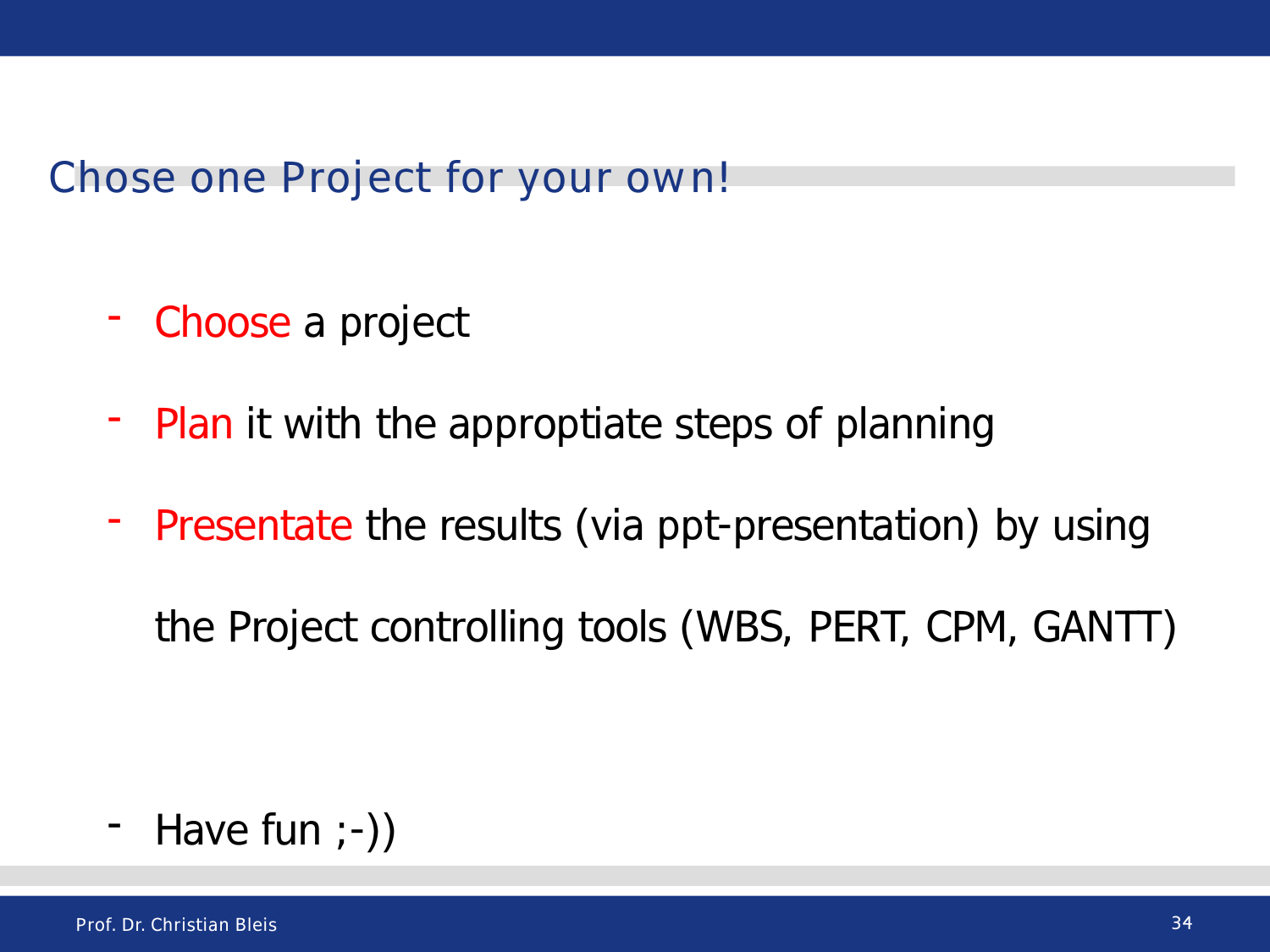

Chose one Project for your own!

Choose a project
Plan it with the approptiate steps of planning
Presentate the results (via ppt-presentation) by using the Project controlling tools (WBS, PERT, CPM, GANTT)

Have fun ;-))

34
Prof. Dr. Christian Bleis
Interaktionskompetenz